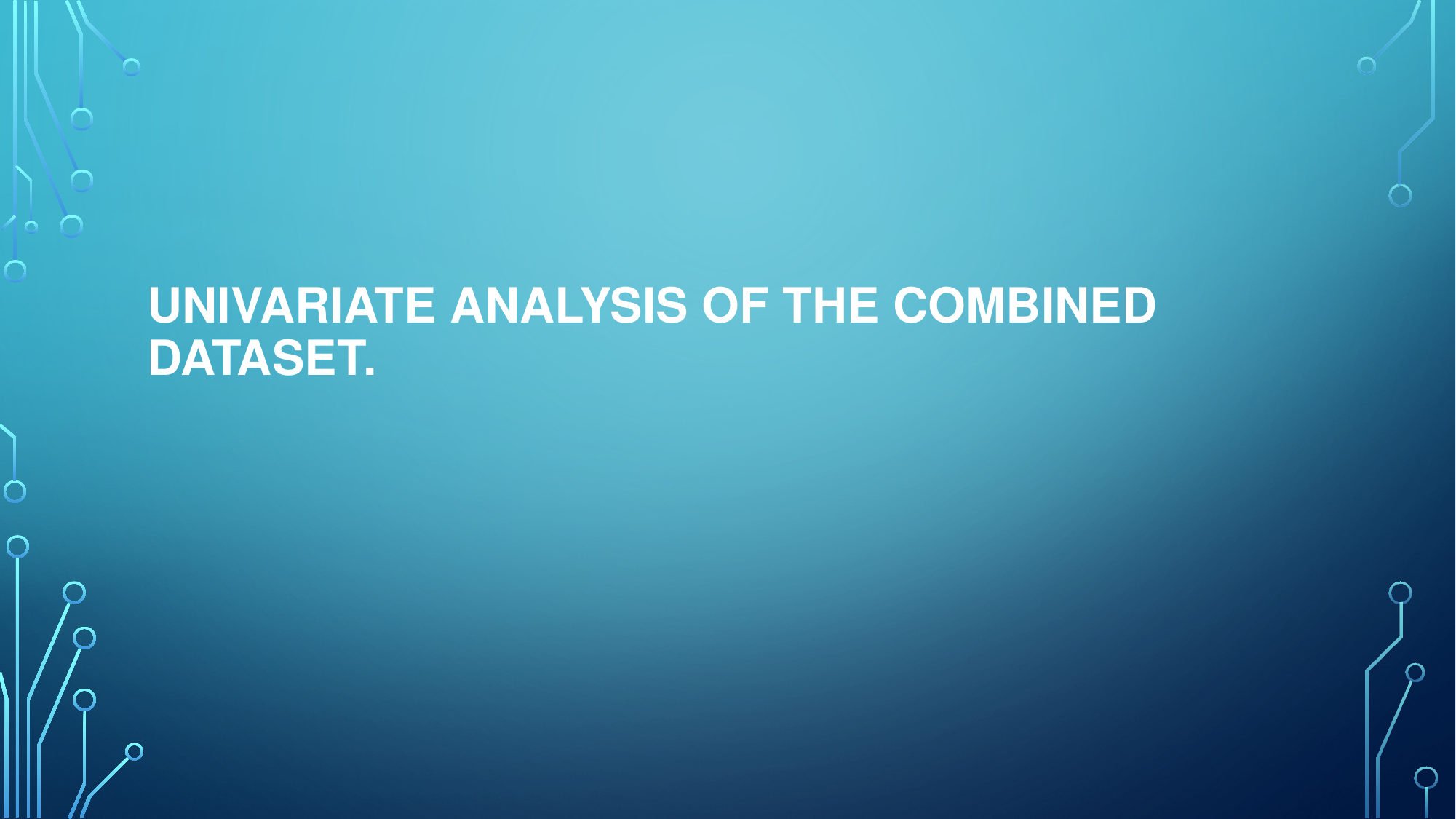

# Univariate analysis of the combined dataset.